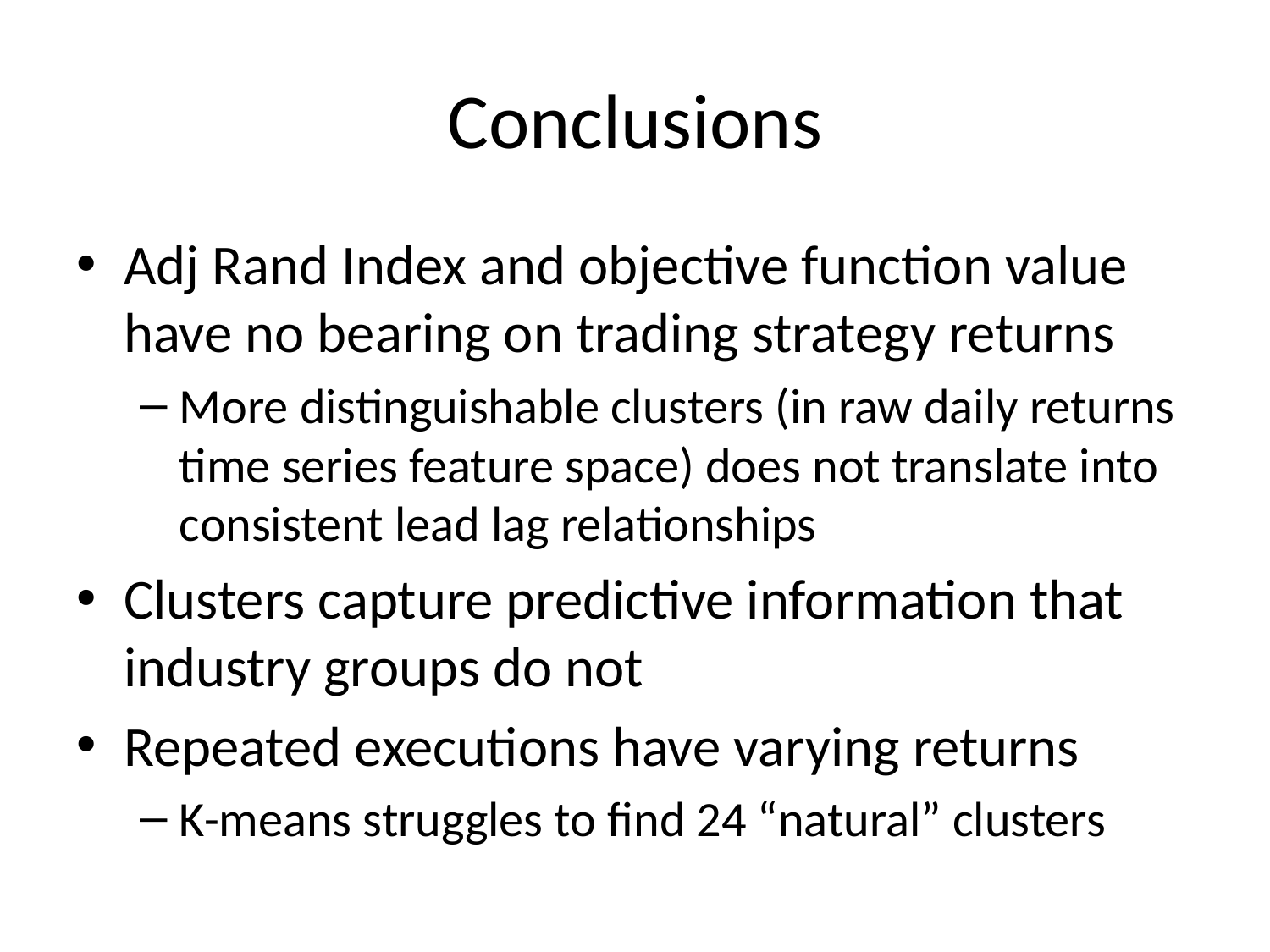

# Conclusions
Adj Rand Index and objective function value have no bearing on trading strategy returns
More distinguishable clusters (in raw daily returns time series feature space) does not translate into consistent lead lag relationships
Clusters capture predictive information that industry groups do not
Repeated executions have varying returns
K-means struggles to find 24 “natural” clusters